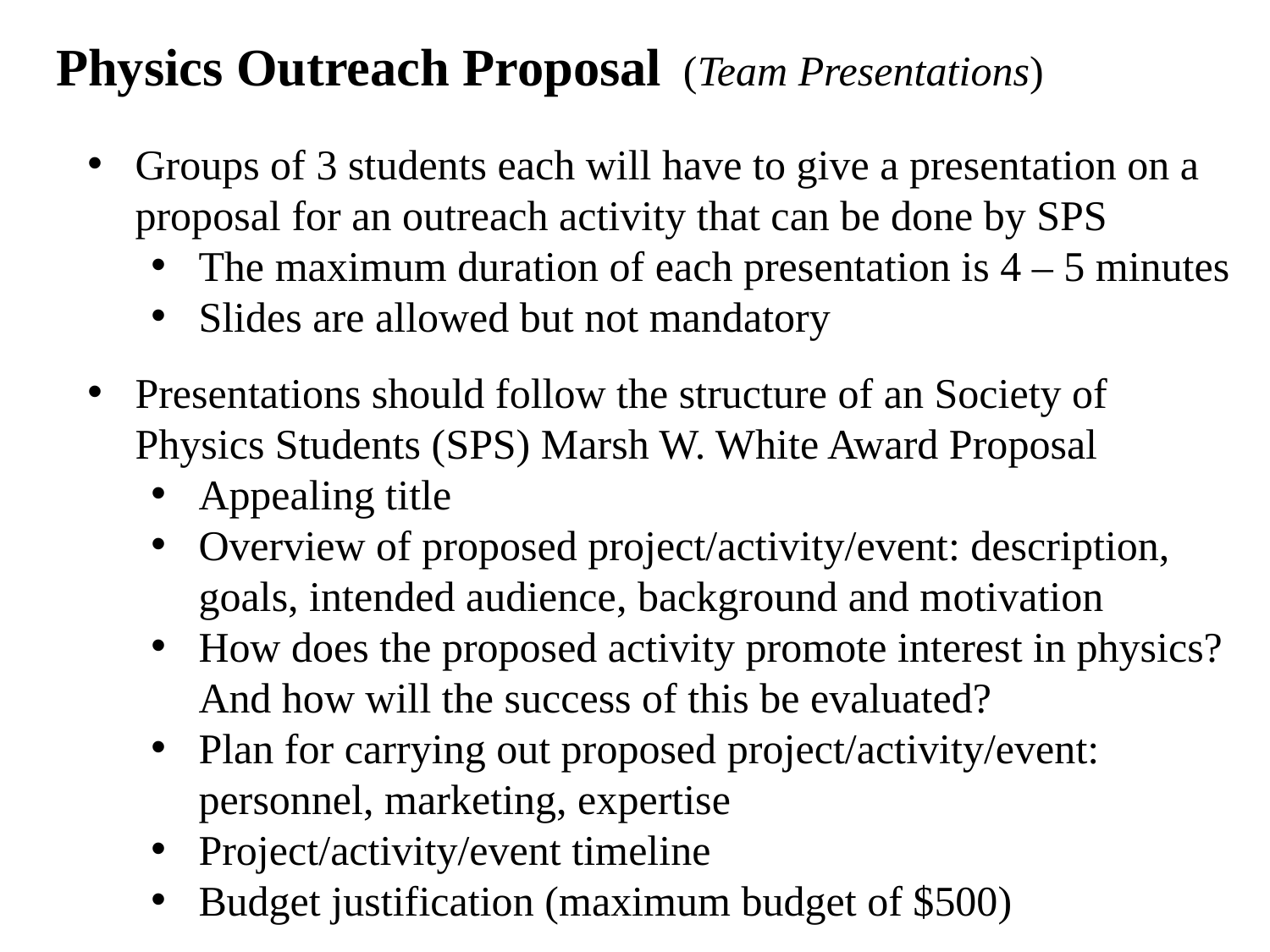

Physics Outreach Proposal  (Team Presentations)
Groups of 3 students each will have to give a presentation on a proposal for an outreach activity that can be done by SPS
The maximum duration of each presentation is 4 – 5 minutes
Slides are allowed but not mandatory

Presentations should follow the structure of an Society of Physics Students (SPS) Marsh W. White Award Proposal
Appealing title
Overview of proposed project/activity/event: description, goals, intended audience, background and motivation
How does the proposed activity promote interest in physics? And how will the success of this be evaluated?
Plan for carrying out proposed project/activity/event: personnel, marketing, expertise
Project/activity/event timeline
Budget justification (maximum budget of $500)